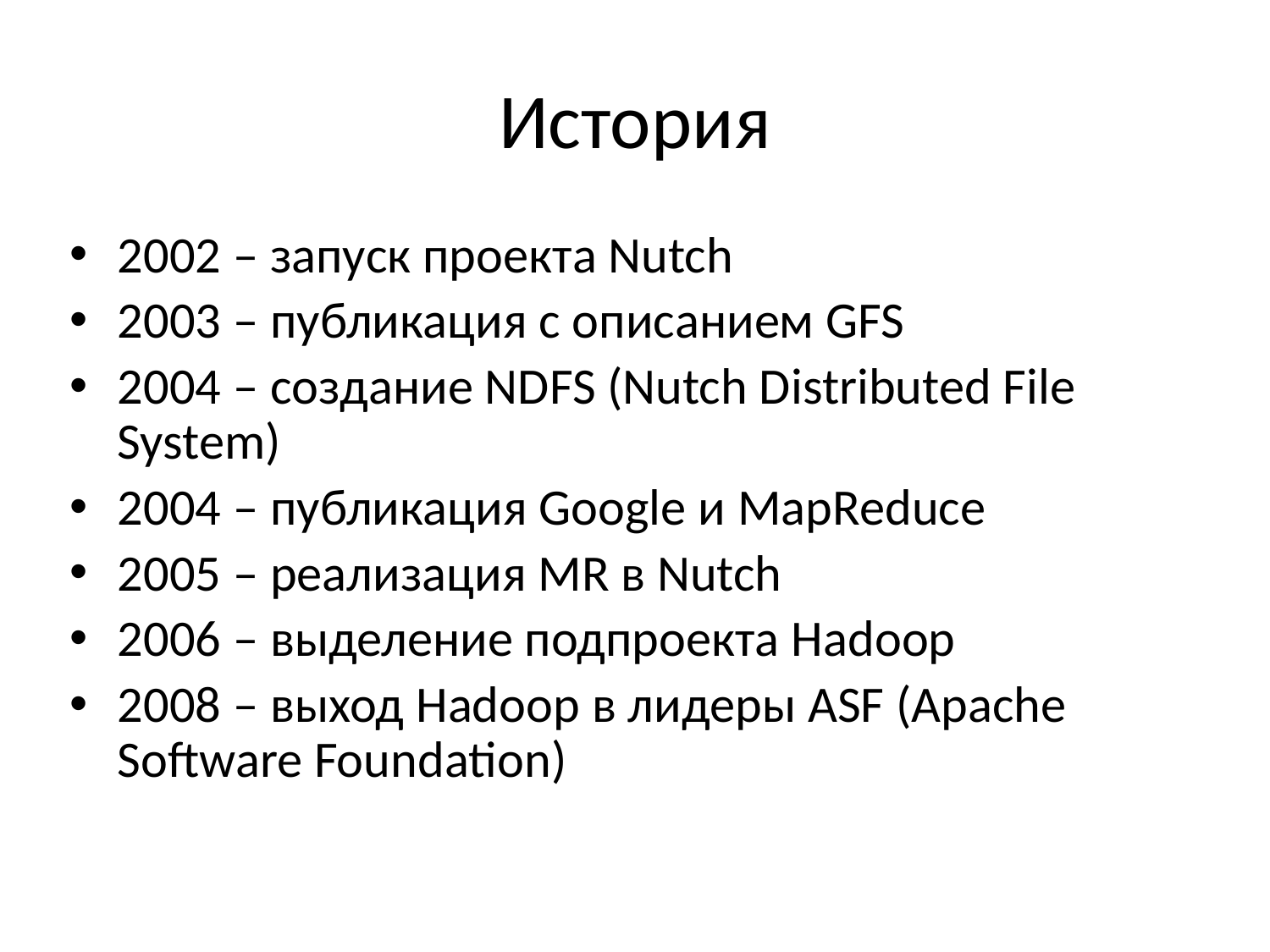

# История
2002 – запуск проекта Nutch
2003 – публикация с описанием GFS
2004 – создание NDFS (Nutch Distributed File System)
2004 – публикация Google и MapReduce
2005 – реализация MR в Nutch
2006 – выделение подпроекта Hadoop
2008 – выход Hadoop в лидеры ASF (Apache Software Foundation)
2